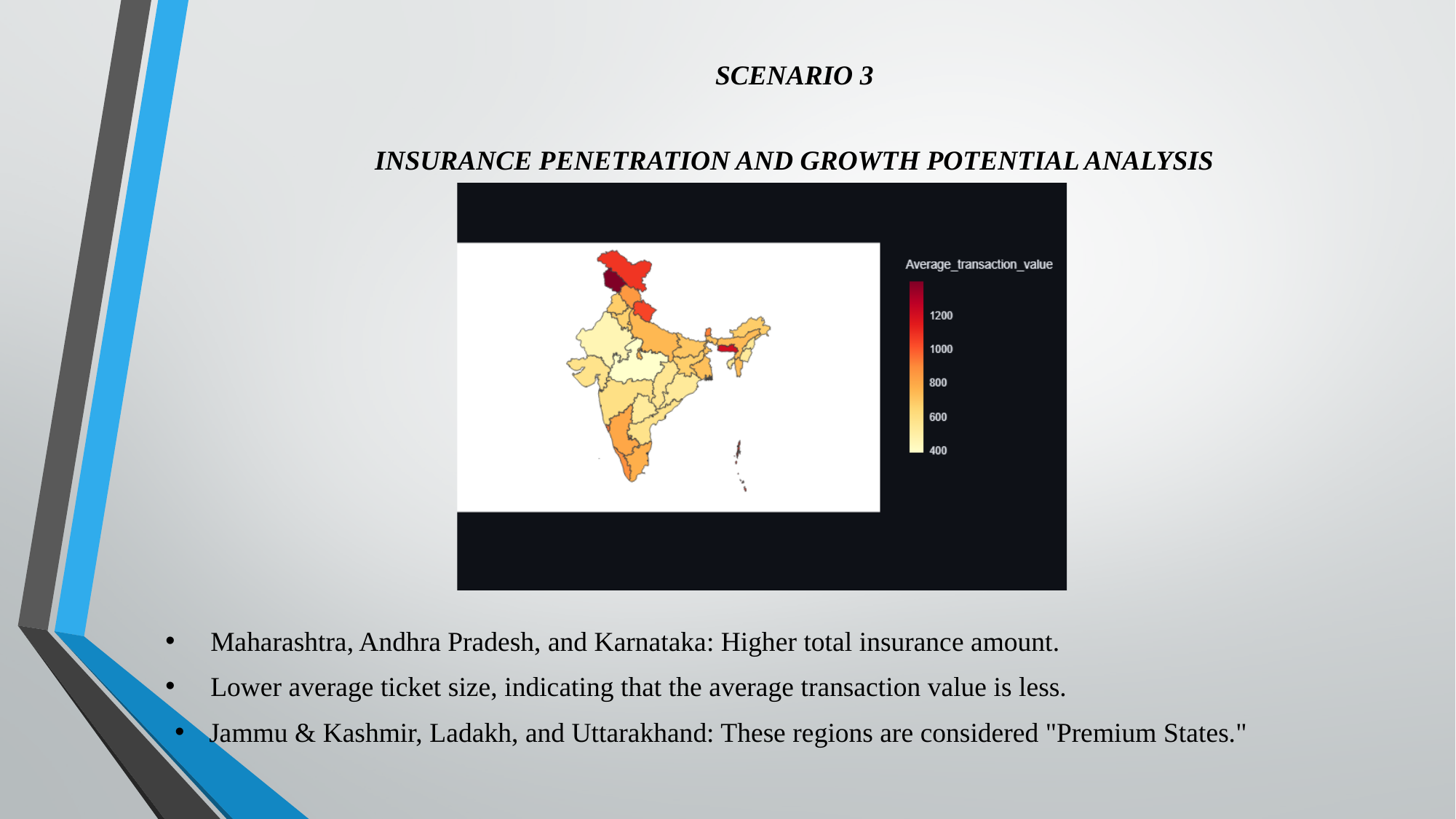

SCENARIO 3
INSURANCE PENETRATION AND GROWTH POTENTIAL ANALYSIS

Maharashtra, Andhra Pradesh, and Karnataka: Higher total insurance amount.
Lower average ticket size, indicating that the average transaction value is less.
Jammu & Kashmir, Ladakh, and Uttarakhand: These regions are considered "Premium States."